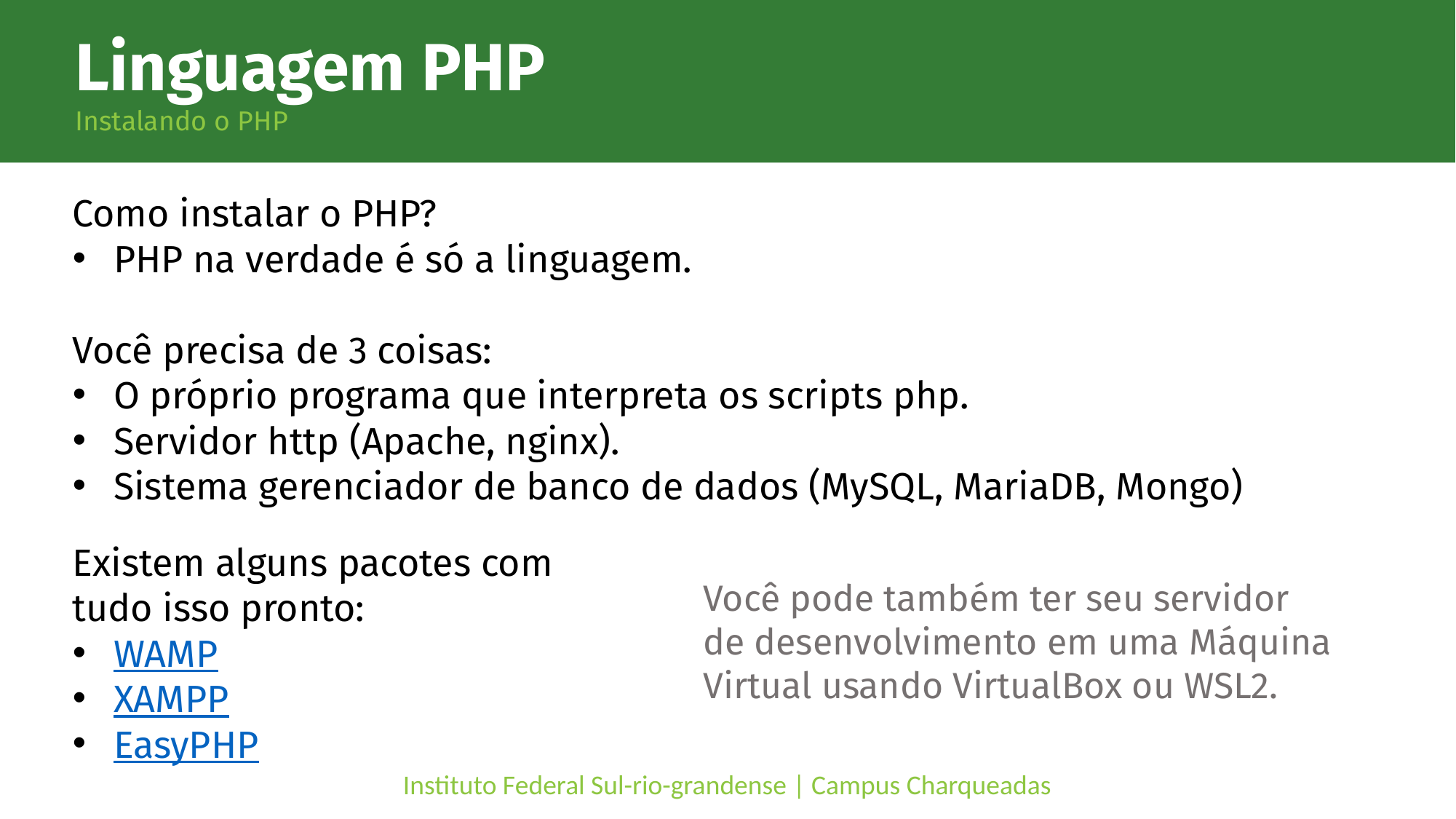

Linguagem PHP
Instalando o PHP
Como instalar o PHP?
PHP na verdade é só a linguagem.

Você precisa de 3 coisas:
O próprio programa que interpreta os scripts php.
Servidor http (Apache, nginx).
Sistema gerenciador de banco de dados (MySQL, MariaDB, Mongo)
Existem alguns pacotes com tudo isso pronto:
WAMP
XAMPP
EasyPHP
Você pode também ter seu servidor de desenvolvimento em uma Máquina Virtual usando VirtualBox ou WSL2.